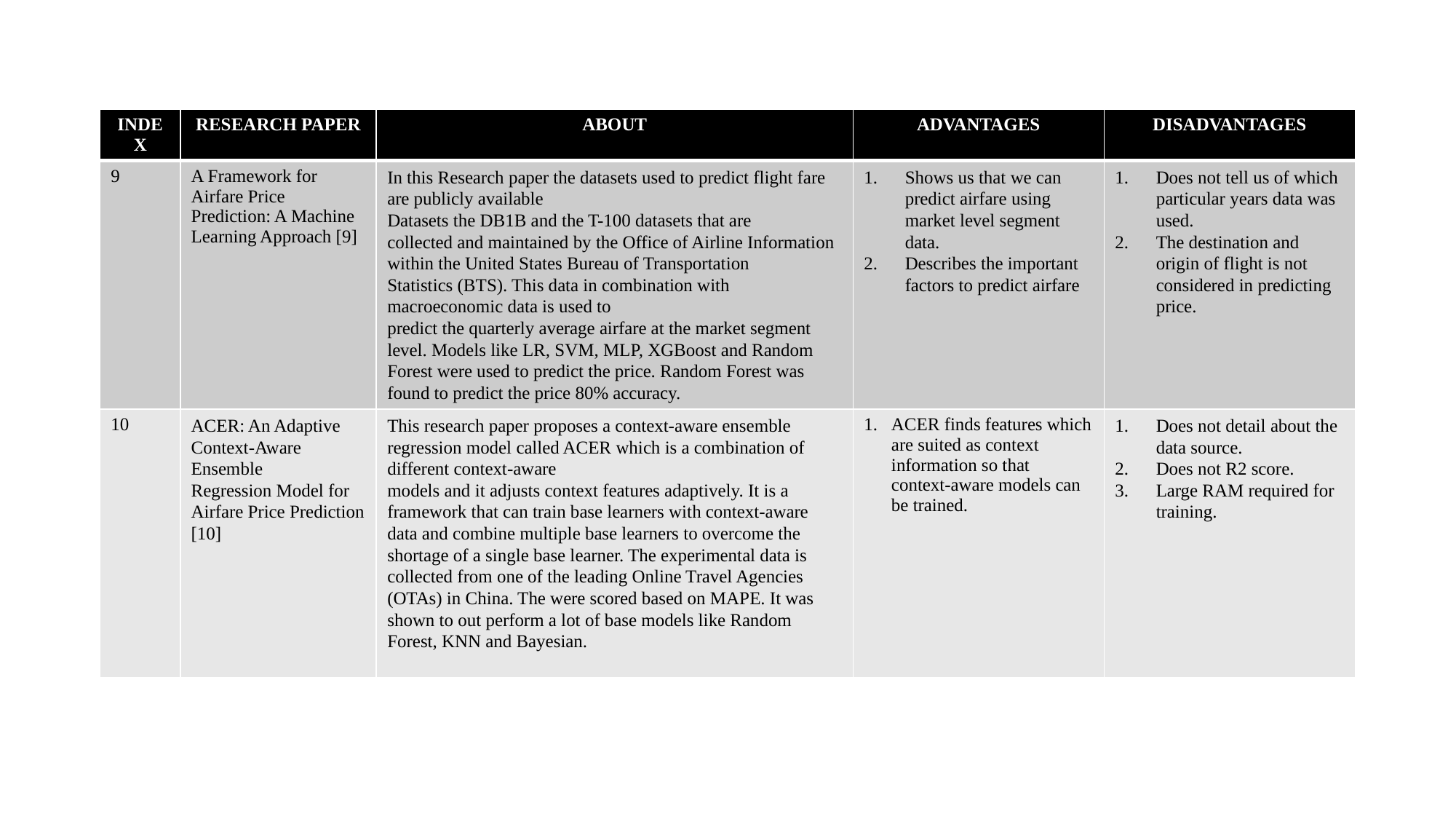

| INDEX | RESEARCH PAPER | ABOUT | ADVANTAGES | DISADVANTAGES |
| --- | --- | --- | --- | --- |
| 9 | A Framework for Airfare Price Prediction: A Machine Learning Approach [9] | In this Research paper the datasets used to predict flight fare are publicly available Datasets the DB1B and the T-100 datasets that are collected and maintained by the Office of Airline Information within the United States Bureau of Transportation Statistics (BTS). This data in combination with macroeconomic data is used to predict the quarterly average airfare at the market segment level. Models like LR, SVM, MLP, XGBoost and Random Forest were used to predict the price. Random Forest was found to predict the price 80% accuracy. | Shows us that we can predict airfare using market level segment data. Describes the important factors to predict airfare | Does not tell us of which particular years data was used. The destination and origin of flight is not considered in predicting price. |
| 10 | ACER: An Adaptive Context-Aware Ensemble Regression Model for Airfare Price Prediction [10] | This research paper proposes a context-aware ensemble regression model called ACER which is a combination of different context-aware models and it adjusts context features adaptively. It is a framework that can train base learners with context-aware data and combine multiple base learners to overcome the shortage of a single base learner. The experimental data is collected from one of the leading Online Travel Agencies (OTAs) in China. The were scored based on MAPE. It was shown to out perform a lot of base models like Random Forest, KNN and Bayesian. | ACER finds features which are suited as context information so that context-aware models can be trained. | Does not detail about the data source. Does not R2 score. Large RAM required for training. |